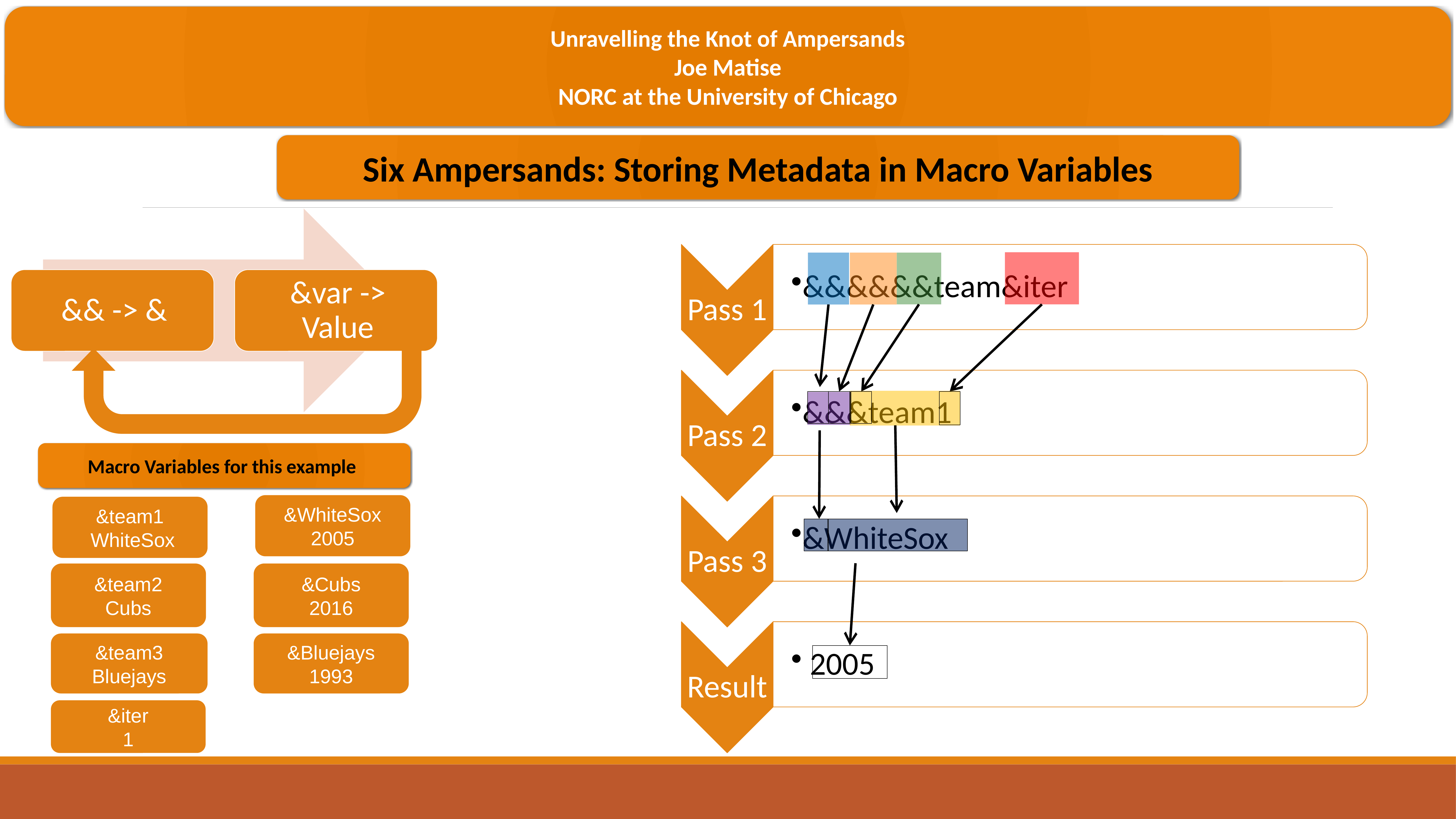

Unravelling the Knot of Ampersands
Joe Matise
NORC at the University of Chicago
Six Ampersands: Storing Metadata in Macro Variables
&& -> &
&var -> Value
Pass 1
&&&&&&team&iter
Pass 2
&&&team1
Pass 3
&WhiteSox
Result
 2005

Macro Variables for this example
&WhiteSox
2005
&team1
 WhiteSox

&team2
Cubs
&Cubs
2016
&team3
Bluejays
&Bluejays
1993

&iter
1